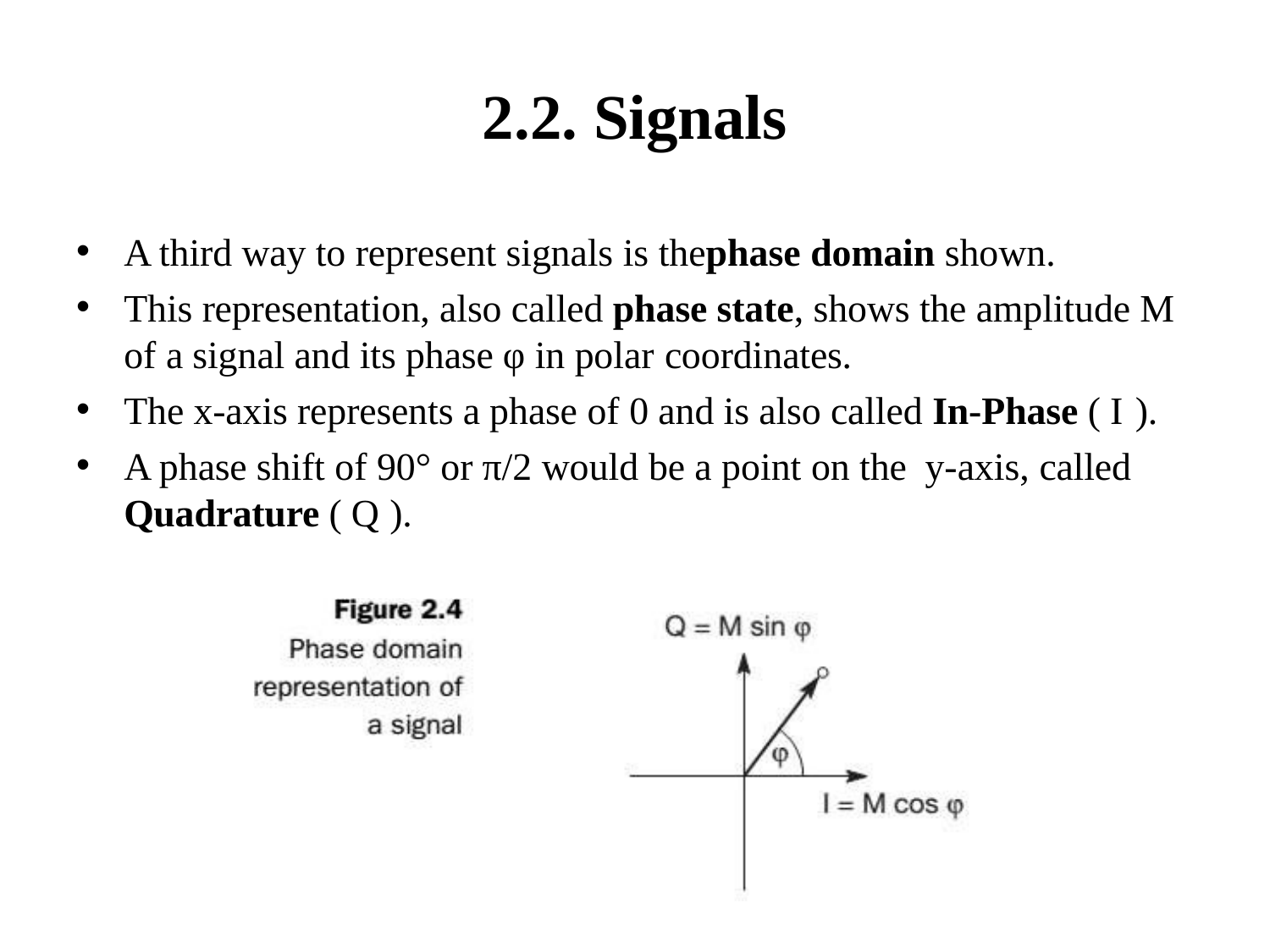

# 2.2. Signals
A third way to represent signals is thephase domain shown.
This representation, also called phase state, shows the amplitude M  of a signal and its phase φ in polar coordinates.
The x-axis represents a phase of 0 and is also called In-Phase ( I ).
A phase shift of 90° or π/2 would be a point on the y-axis, called
Quadrature ( Q ).